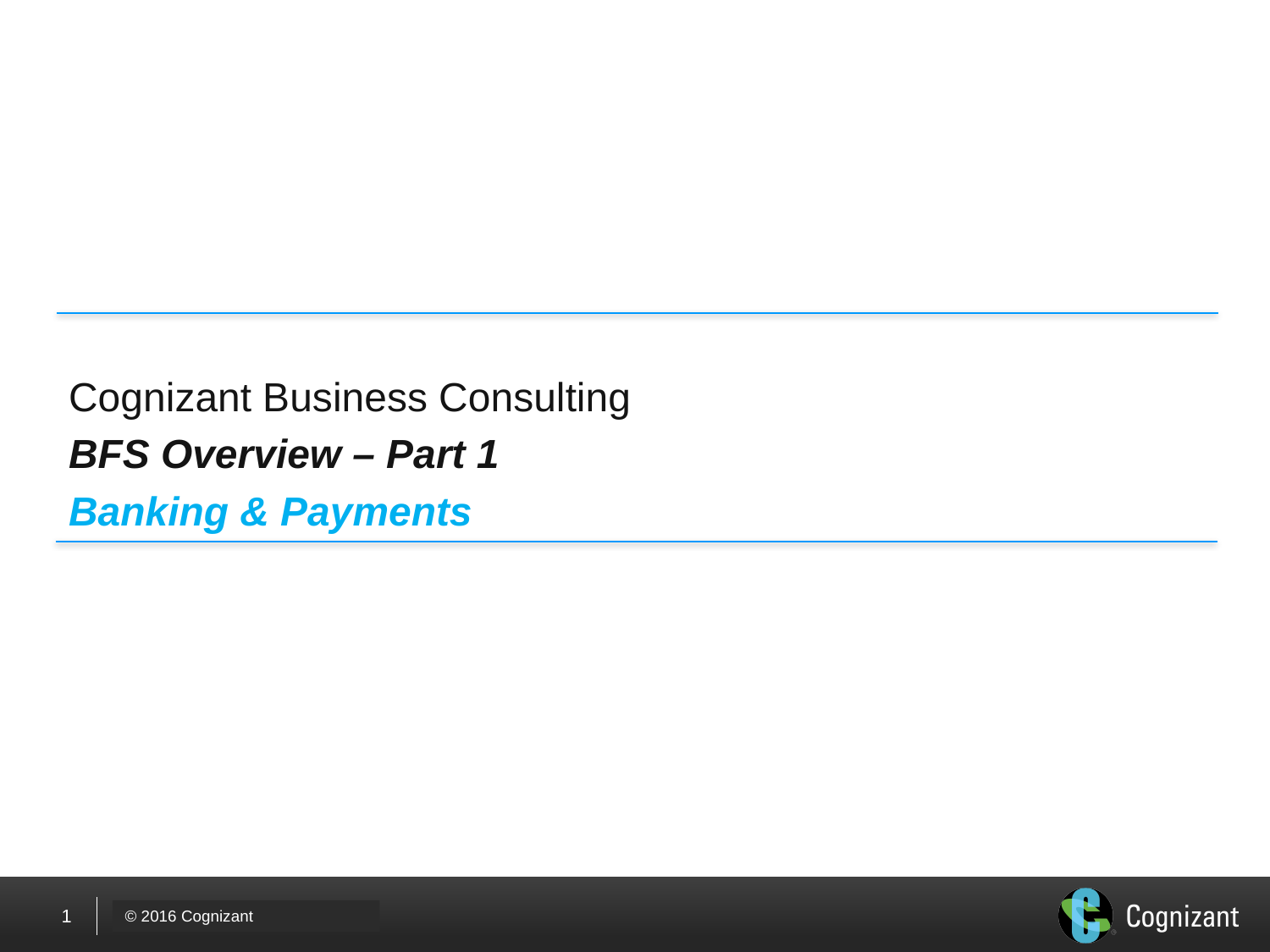

Cognizant Business Consulting
BFS Overview – Part 1
Banking & Payments

1